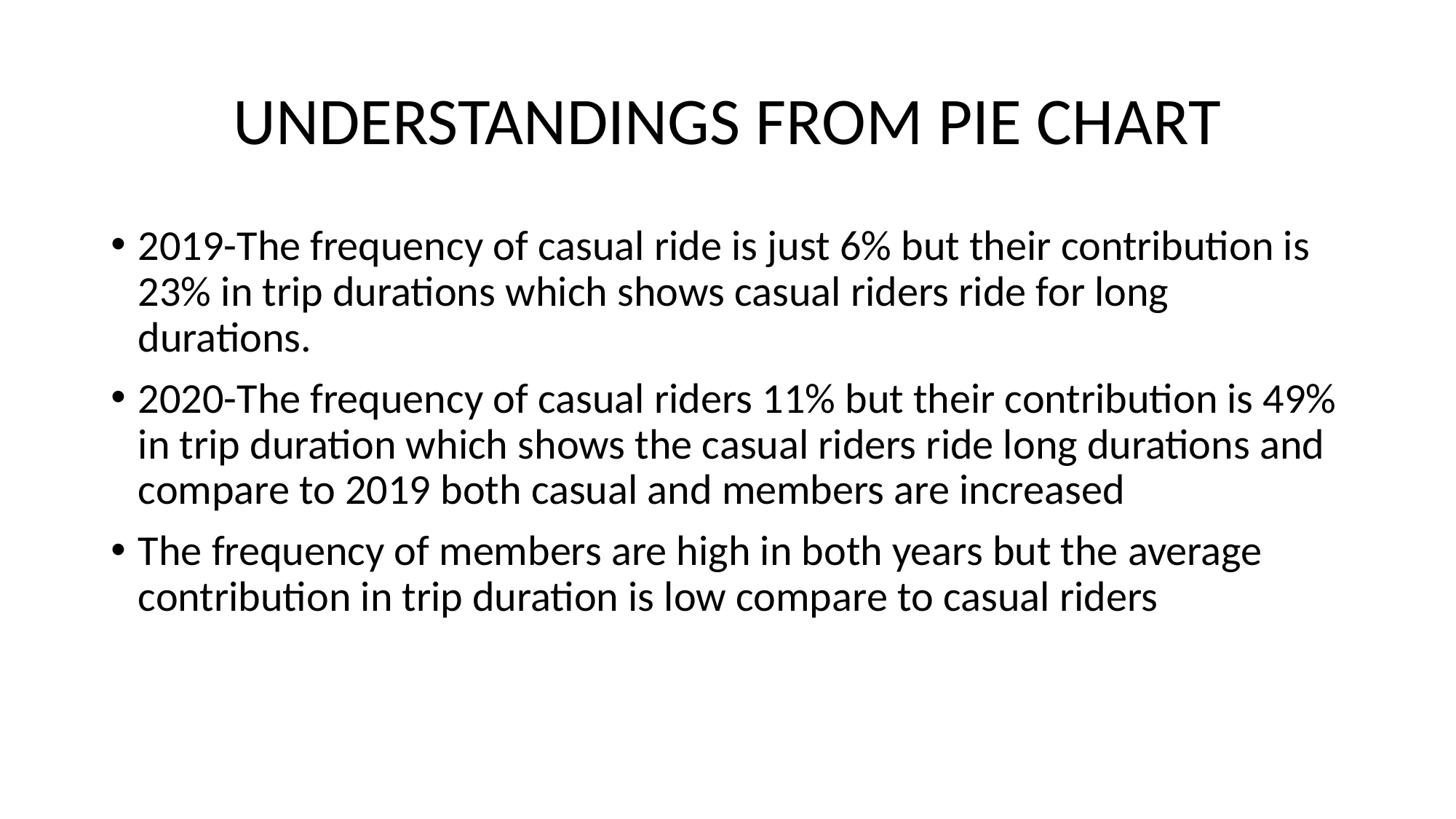

# UNDERSTANDINGS FROM PIE CHART
2019-The frequency of casual ride is just 6% but their contribution is 23% in trip durations which shows casual riders ride for long durations.
2020-The frequency of casual riders 11% but their contribution is 49% in trip duration which shows the casual riders ride long durations and compare to 2019 both casual and members are increased
The frequency of members are high in both years but the average contribution in trip duration is low compare to casual riders